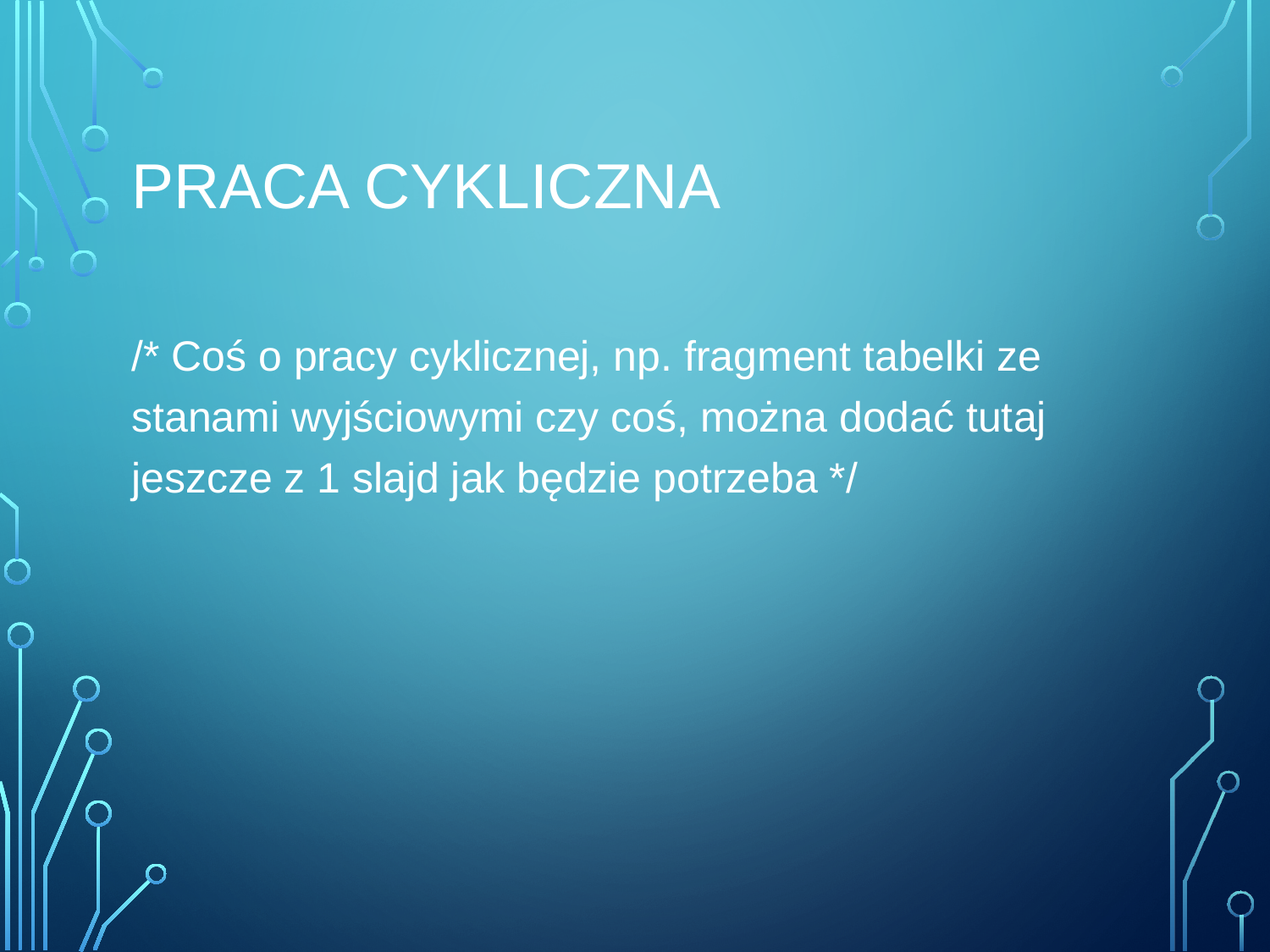

# Praca cykliczna
/* Coś o pracy cyklicznej, np. fragment tabelki ze stanami wyjściowymi czy coś, można dodać tutaj jeszcze z 1 slajd jak będzie potrzeba */